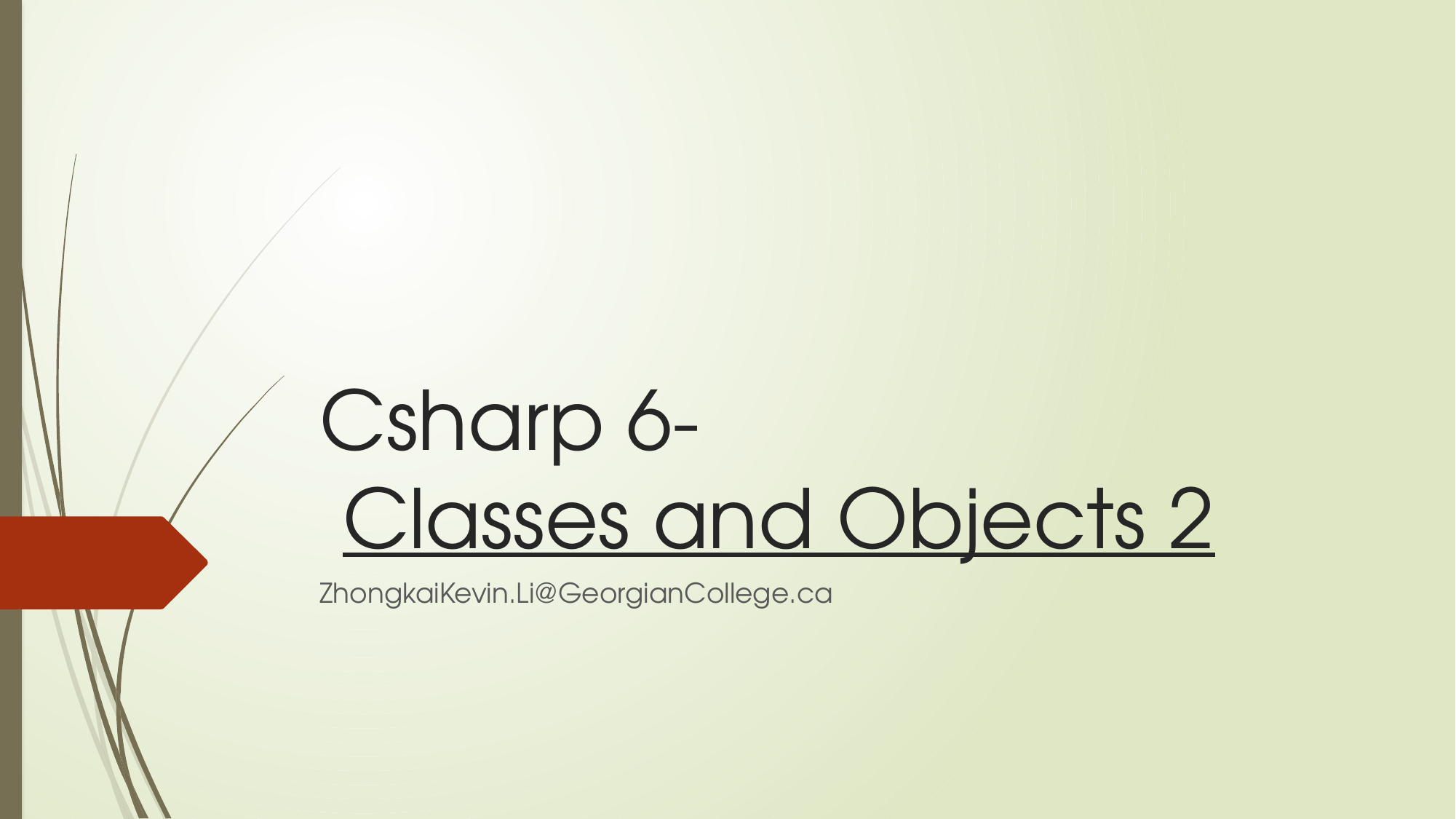

# Csharp 6- Classes and Objects 2
ZhongkaiKevin.Li@GeorgianCollege.ca